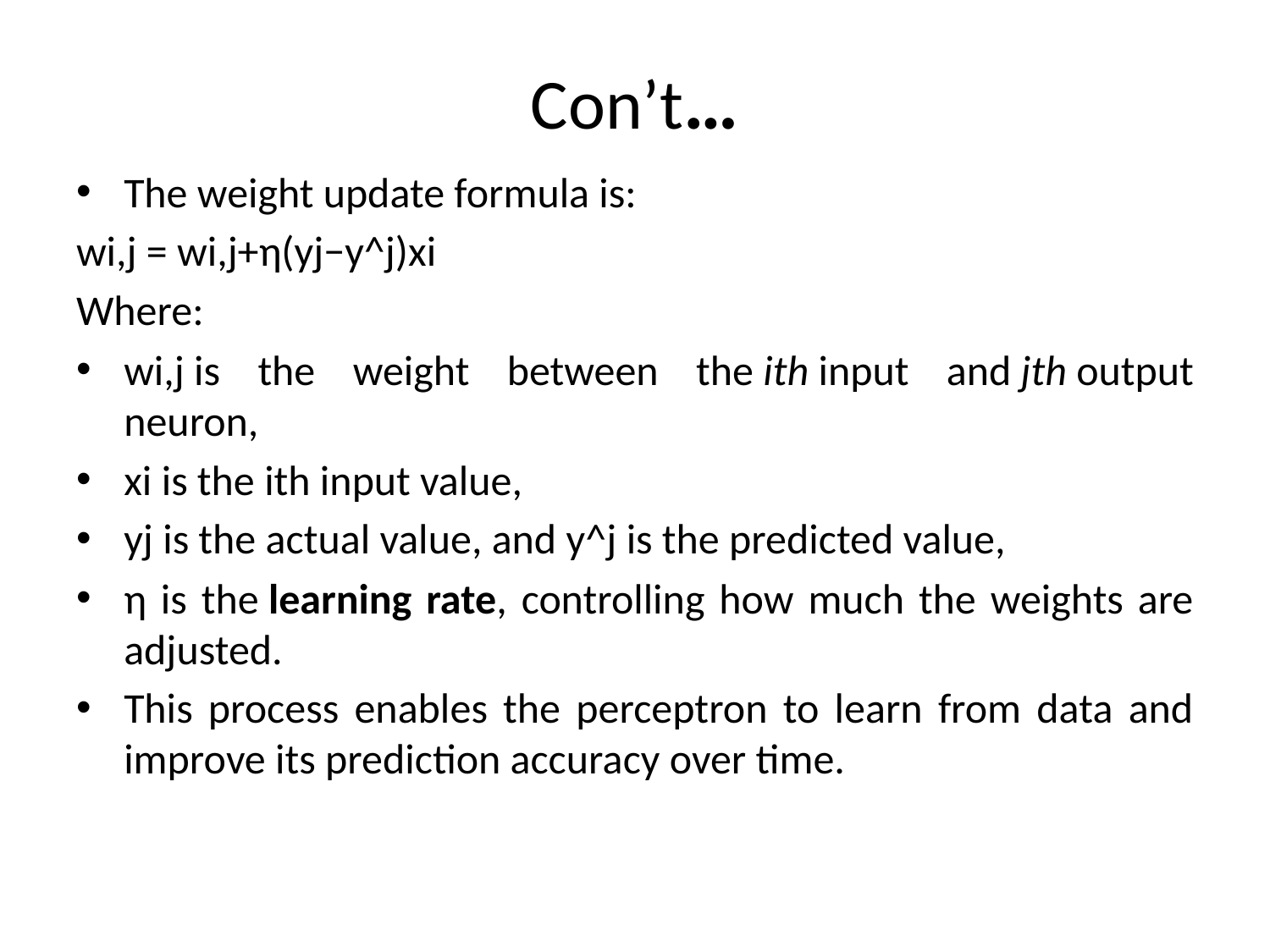

# Con’t…
The weight update formula is:
wi,j = wi,j+η(yj−y^j)xi
Where:
wi,j is the weight between the ith input and jth output neuron,
xi is the ith input value,
yj​​ is the actual value, and y^j is the predicted value,
η is the learning rate, controlling how much the weights are adjusted.
This process enables the perceptron to learn from data and improve its prediction accuracy over time.